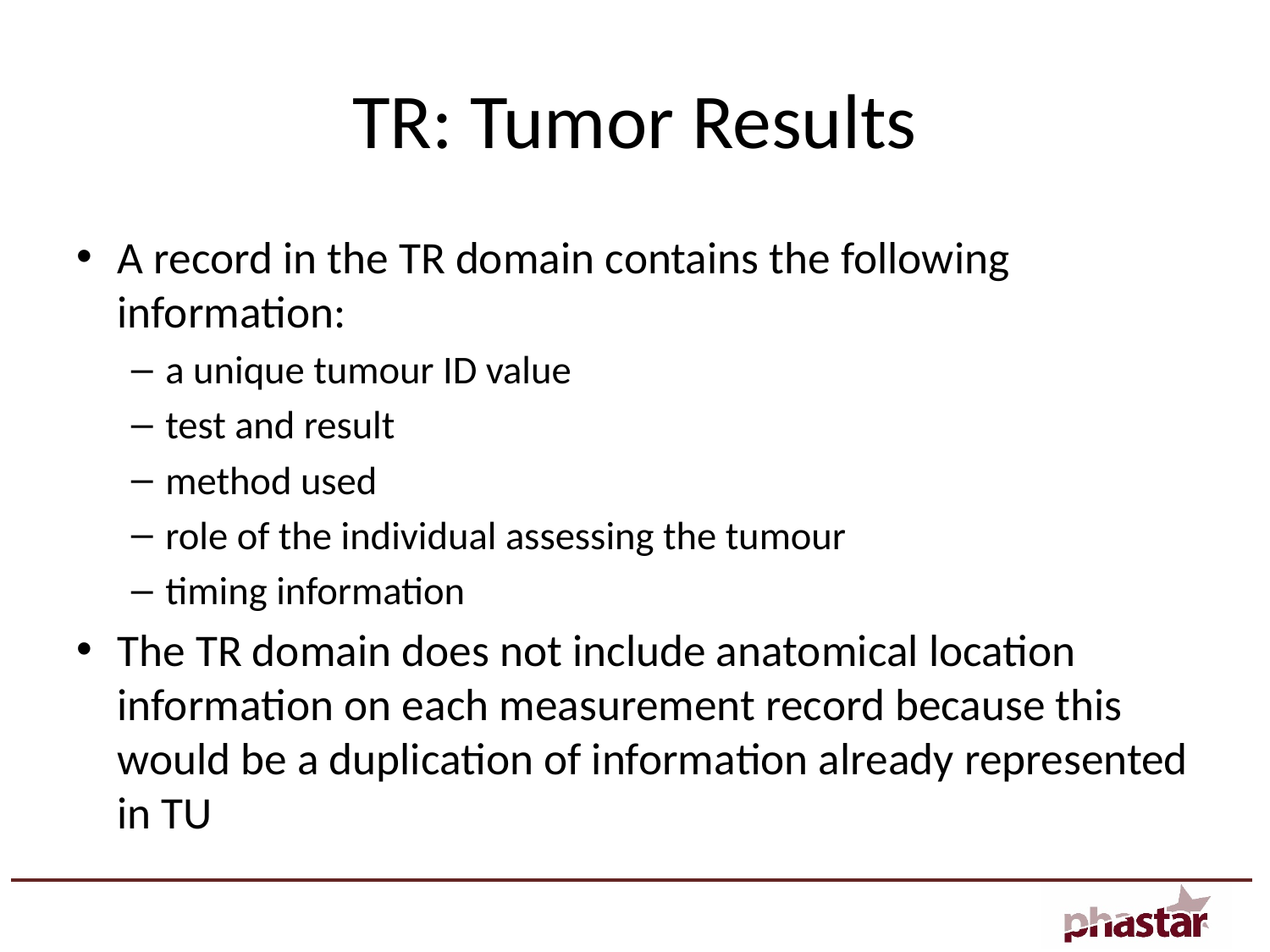

# TR: Tumor Results
A record in the TR domain contains the following information:
a unique tumour ID value
test and result
method used
role of the individual assessing the tumour
timing information
The TR domain does not include anatomical location information on each measurement record because this would be a duplication of information already represented in TU